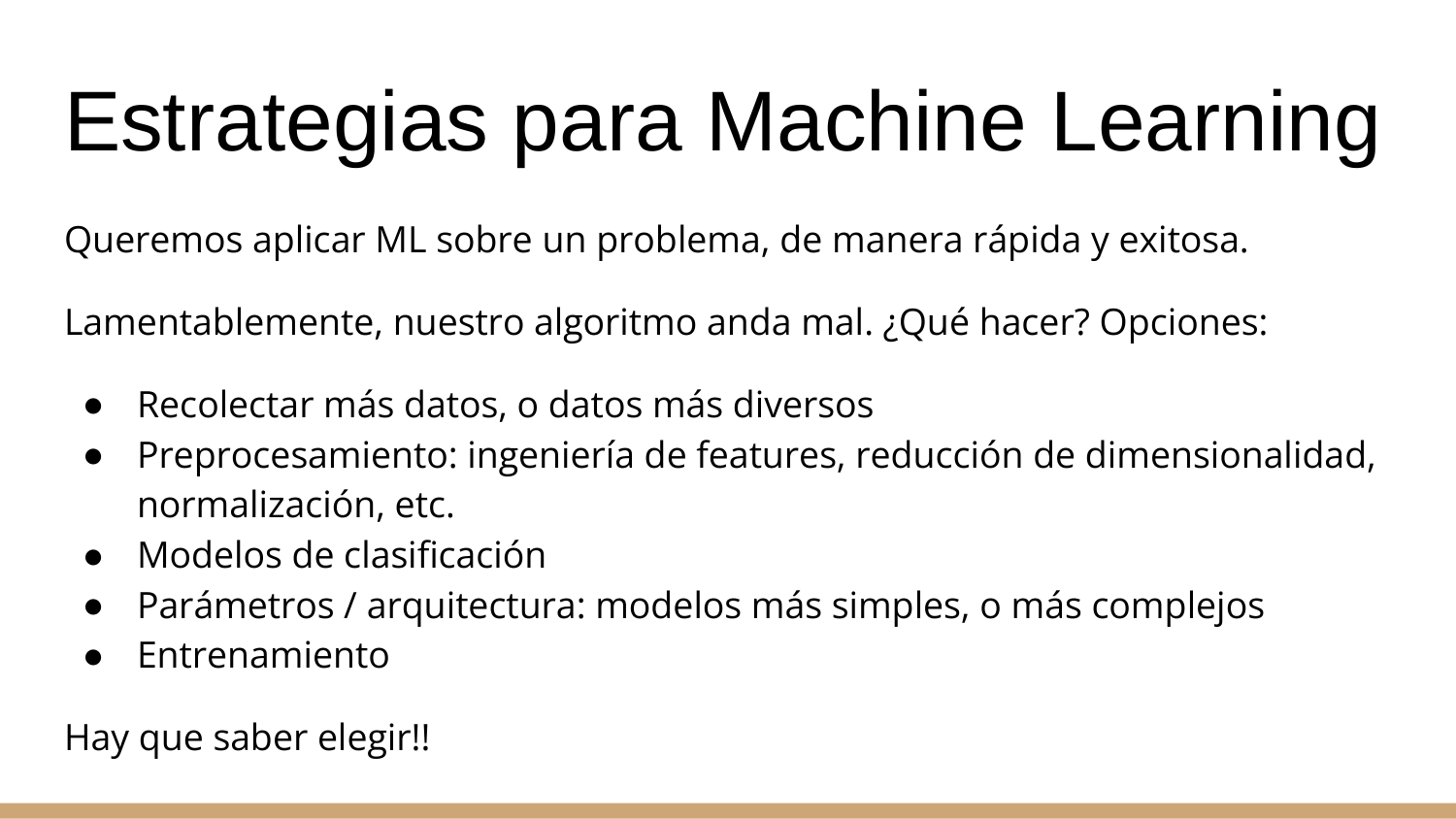

# Estrategias para Machine Learning
Queremos aplicar ML sobre un problema, de manera rápida y exitosa.
Lamentablemente, nuestro algoritmo anda mal. ¿Qué hacer? Opciones:
Recolectar más datos, o datos más diversos
Preprocesamiento: ingeniería de features, reducción de dimensionalidad, normalización, etc.
Modelos de clasificación
Parámetros / arquitectura: modelos más simples, o más complejos
Entrenamiento
Hay que saber elegir!!